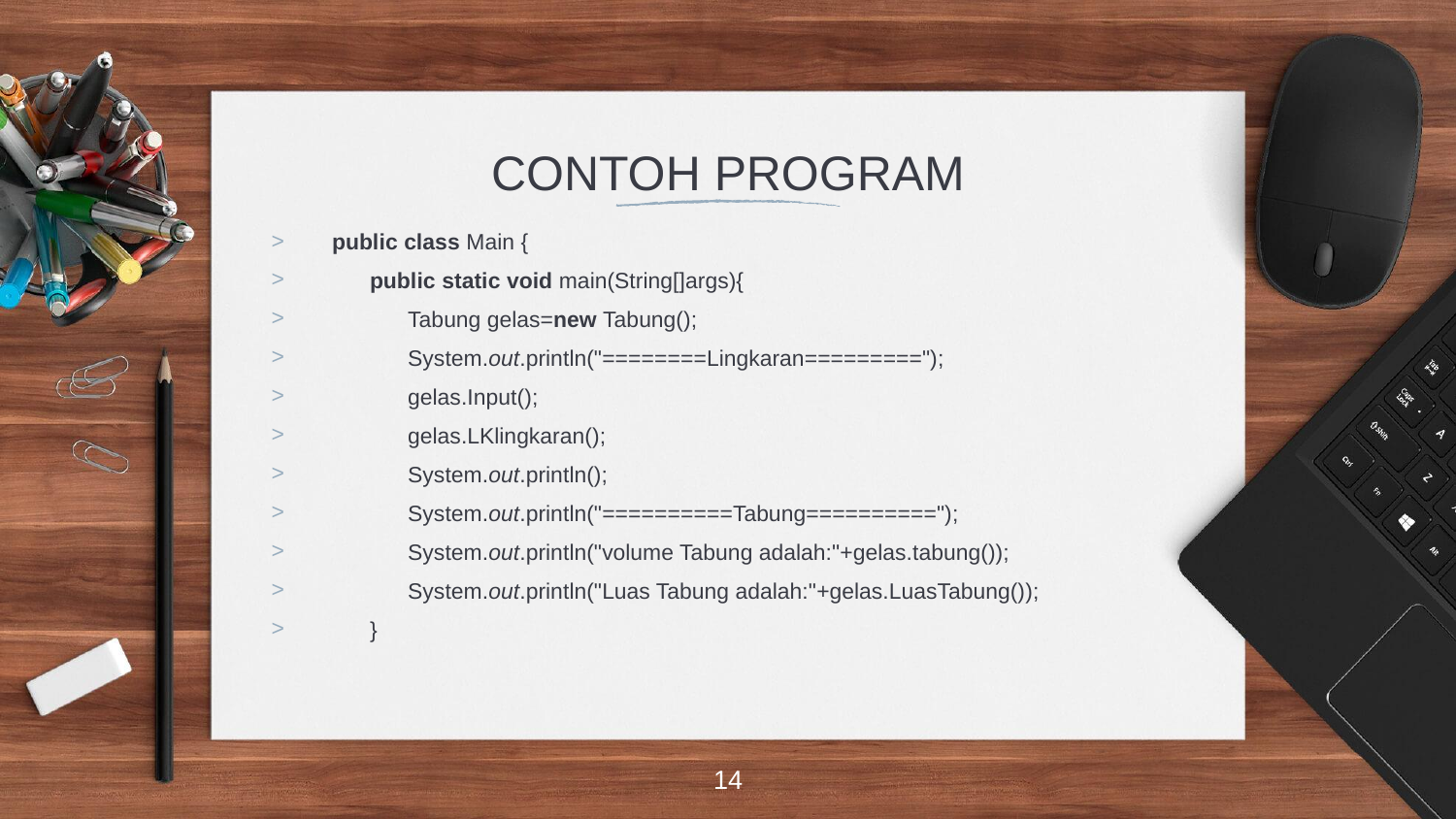

# CONTOH PROGRAM
public class Main {
      public static void main(String[]args){
            Tabung gelas=new Tabung();
            System.out.println("========Lingkaran=========");
            gelas.Input();
            gelas.LKlingkaran();
            System.out.println();
            System.out.println("==========Tabung==========");
            System.out.println("volume Tabung adalah:"+gelas.tabung());
            System.out.println("Luas Tabung adalah:"+gelas.LuasTabung());
      }

14